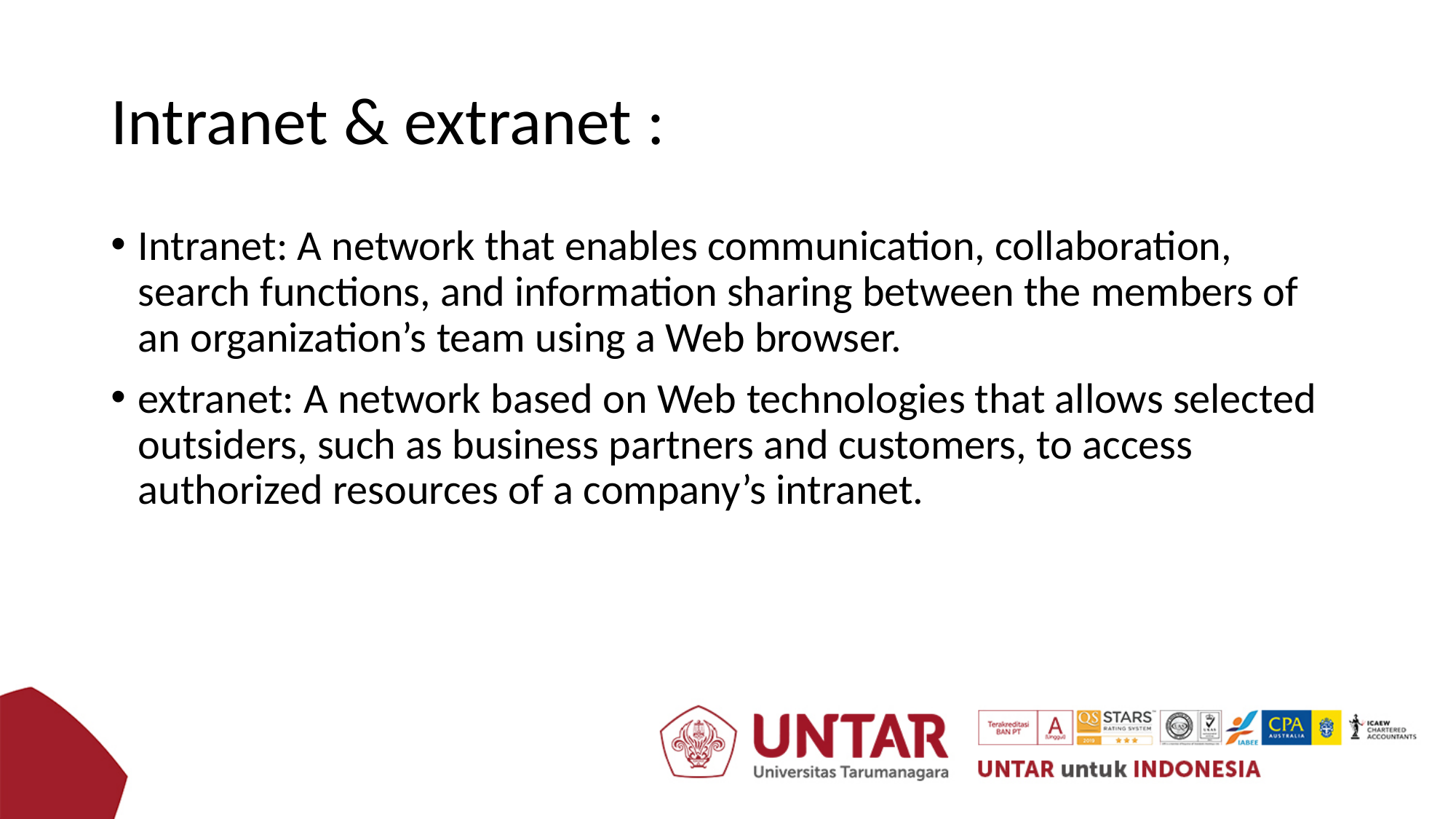

# Intranet & extranet :
Intranet: A network that enables communication, collaboration, search functions, and information sharing between the members of an organization’s team using a Web browser.
extranet: A network based on Web technologies that allows selected outsiders, such as business partners and customers, to access authorized resources of a company’s intranet.